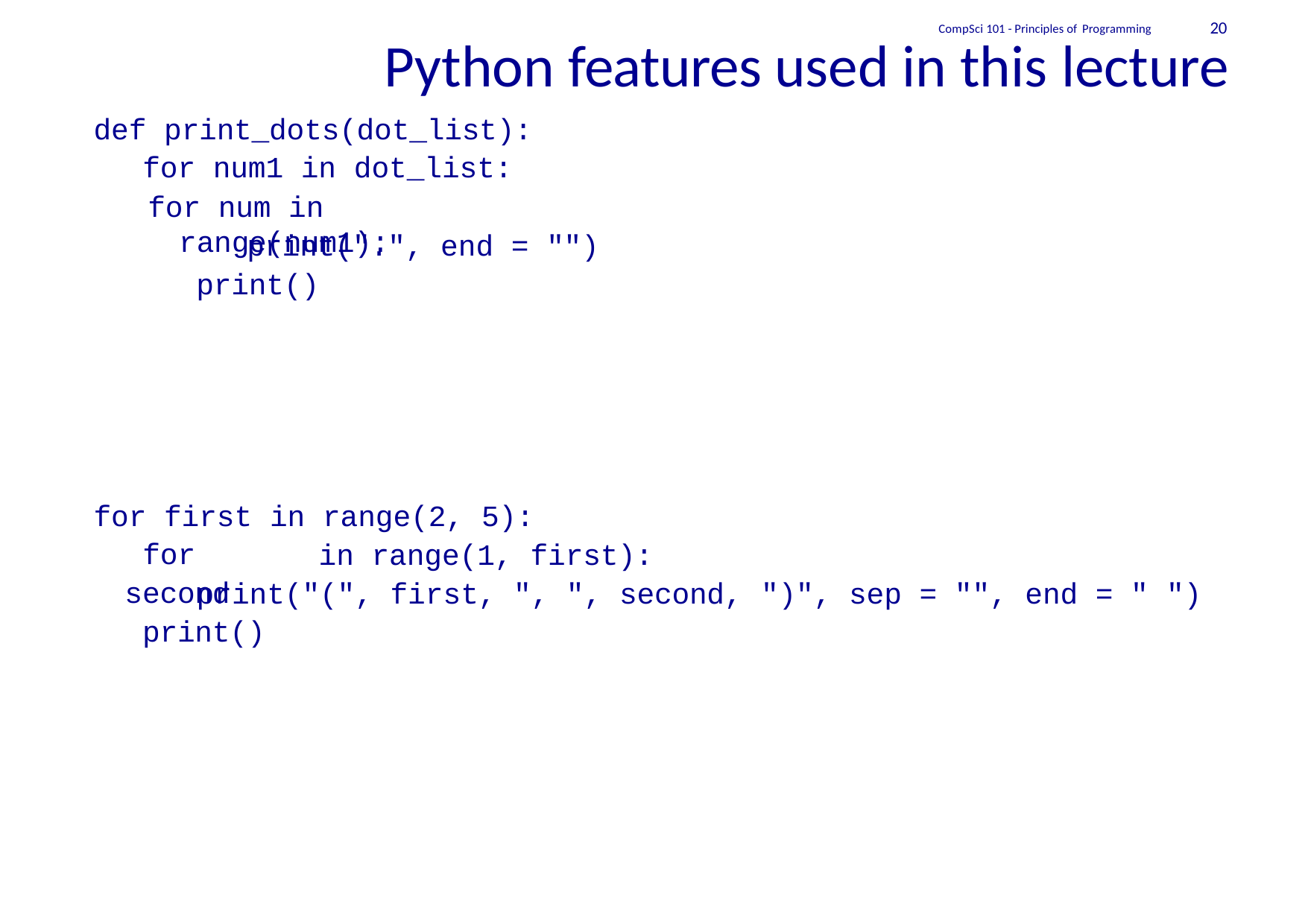

Python features used in this lecture
def print_dots(dot_list):  for num1 in dot_list:
for num in range(num1):
20
CompSci 101 - Principles of Programming
print(".", end = "")  print()
for first in  for second
range(2, 5):
in range(1, first):
print("(", first, ", ", second,  print()
")", sep = "", end = " ")